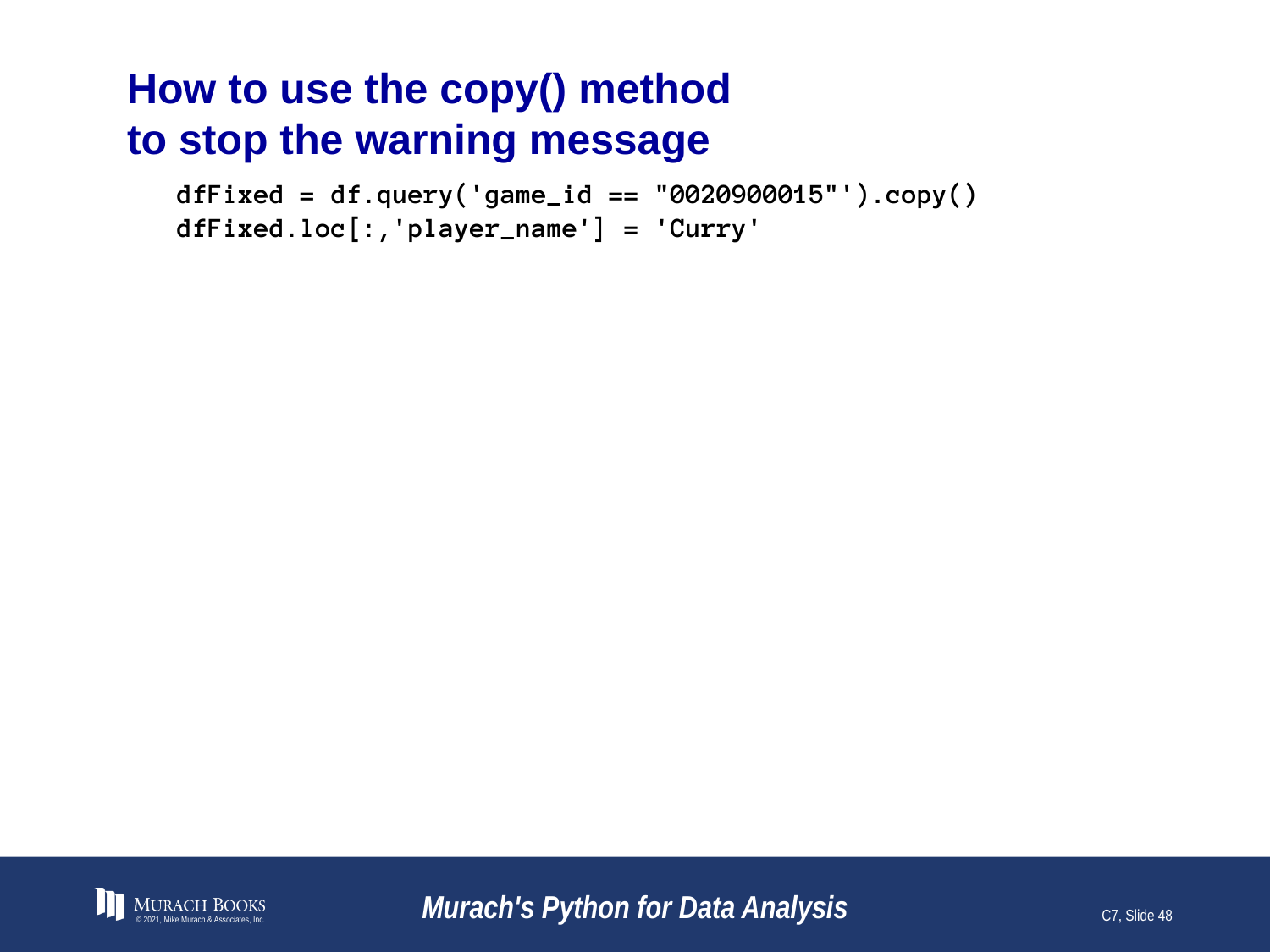

# How to use the copy() method to stop the warning message
dfFixed = df.query('game_id == "0020900015"').copy()
dfFixed.loc[:,'player_name'] = 'Curry'

© 2021, Mike Murach & Associates, Inc.
Murach's Python for Data Analysis

C7, Slide 48